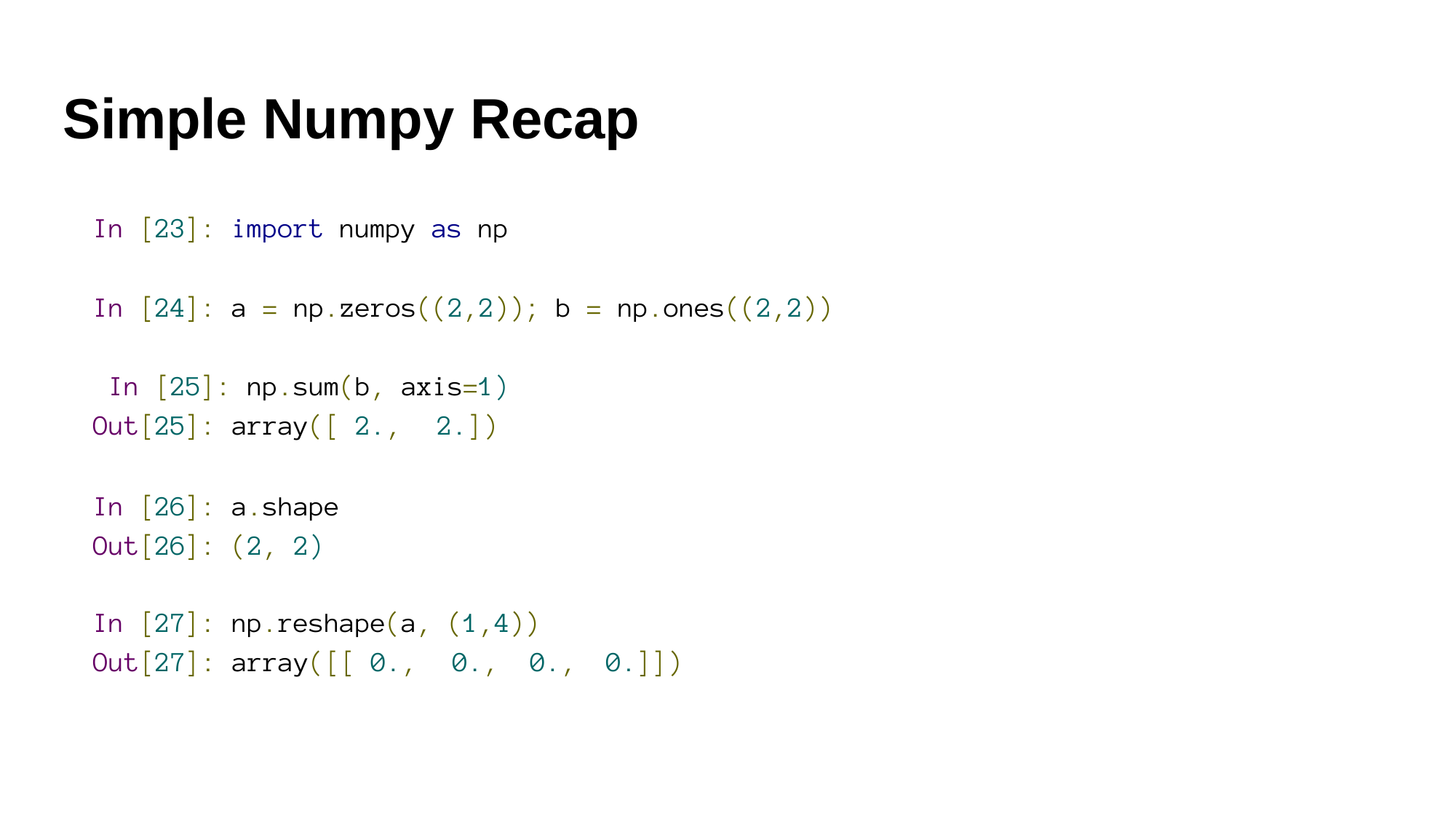

# Simple Numpy Recap
In [23]: import numpy as np
In [24]: a = np.zeros((2,2)); b = np.ones((2,2))  In [25]: np.sum(b, axis=1)
Out[25]: array([ 2.,	2.])

In [26]: a.shape
Out[26]: (2, 2)
In [27]: np.reshape(a, (1,4))
Out[27]: array([[ 0.,	0.,	0.,
0.]])